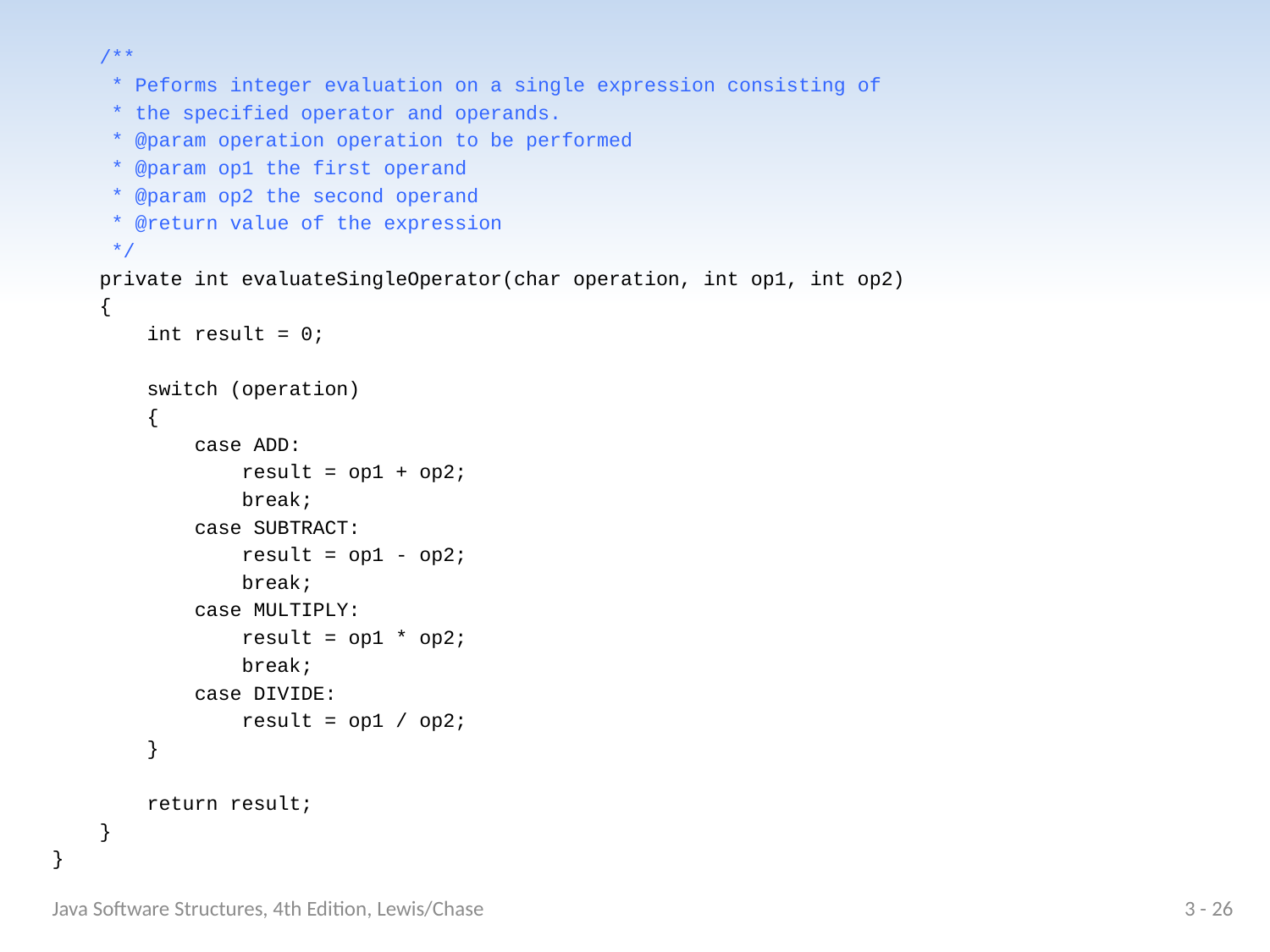

/**
     * Peforms integer evaluation on a single expression consisting of
     * the specified operator and operands.
     * @param operation operation to be performed
     * @param op1 the first operand
     * @param op2 the second operand
     * @return value of the expression
     */
    private int evaluateSingleOperator(char operation, int op1, int op2)
    {
        int result = 0;

        switch (operation)
        {
            case ADD:
                result = op1 + op2;
                break;
            case SUBTRACT:
                result = op1 - op2;
                break;
            case MULTIPLY:
                result = op1 * op2;
                break;
            case DIVIDE:
                result = op1 / op2;
        }

        return result;
    }
}

Java Software Structures, 4th Edition, Lewis/Chase
3 - 26